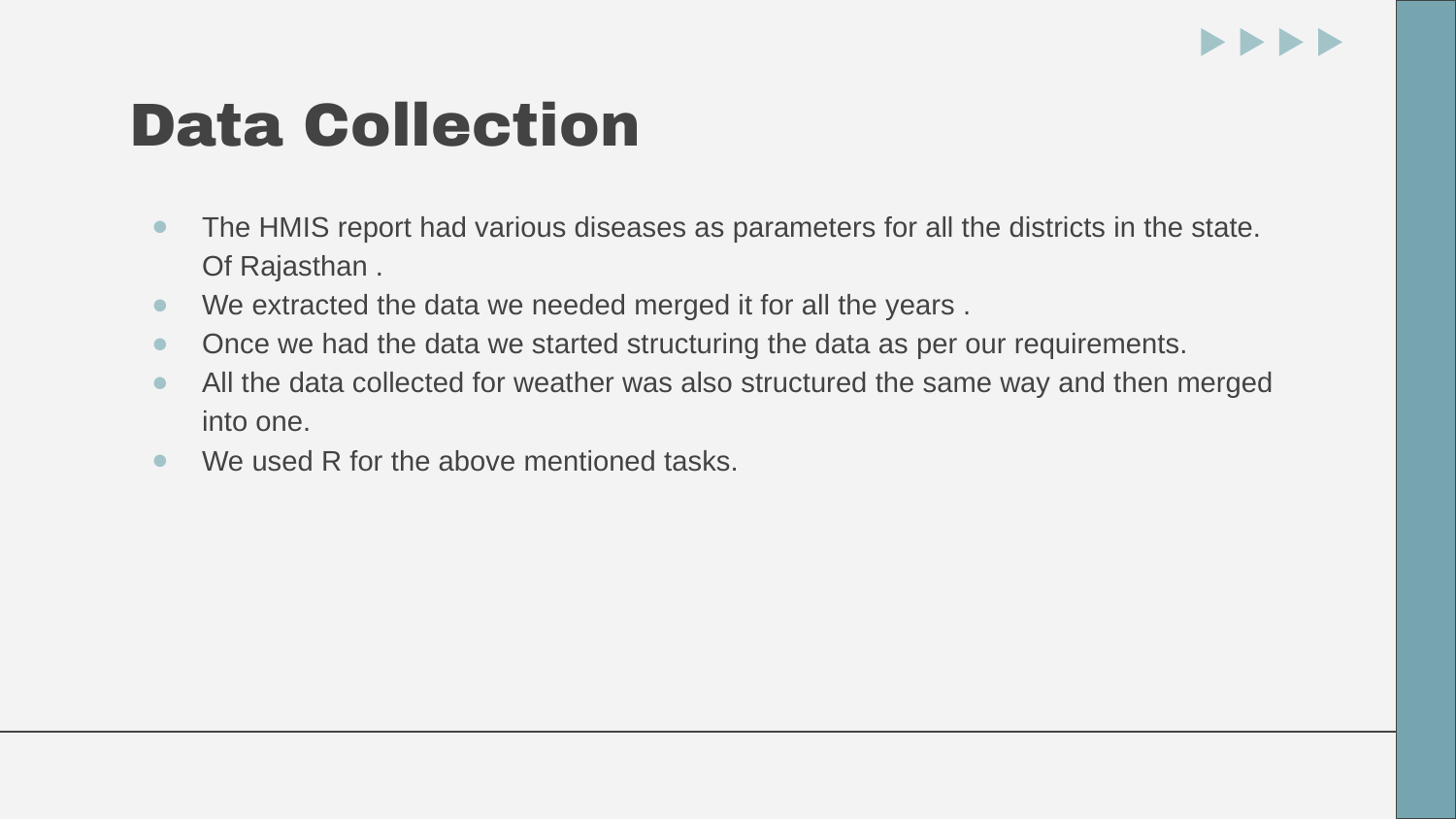

# Data Collection

The HMIS report had various diseases as parameters for all the districts in the state. Of Rajasthan .​
We extracted the data we needed merged it for all the years .​
Once we had the data we started structuring the data as per our requirements.​
All the data collected for weather was also structured the same way and then merged into one.​
We used R for the above mentioned tasks.